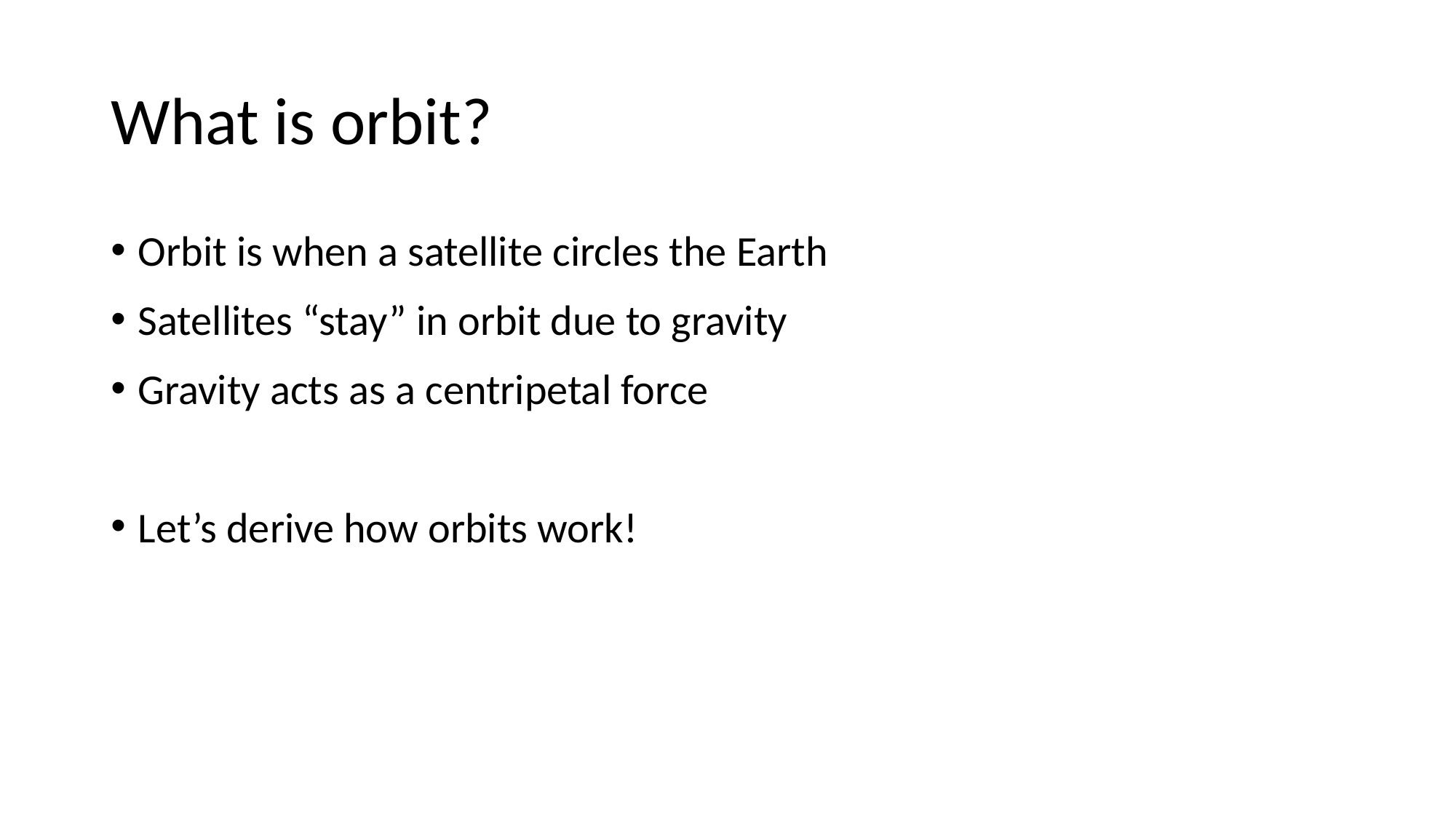

# What is orbit?
Orbit is when a satellite circles the Earth
Satellites “stay” in orbit due to gravity
Gravity acts as a centripetal force

Let’s derive how orbits work!